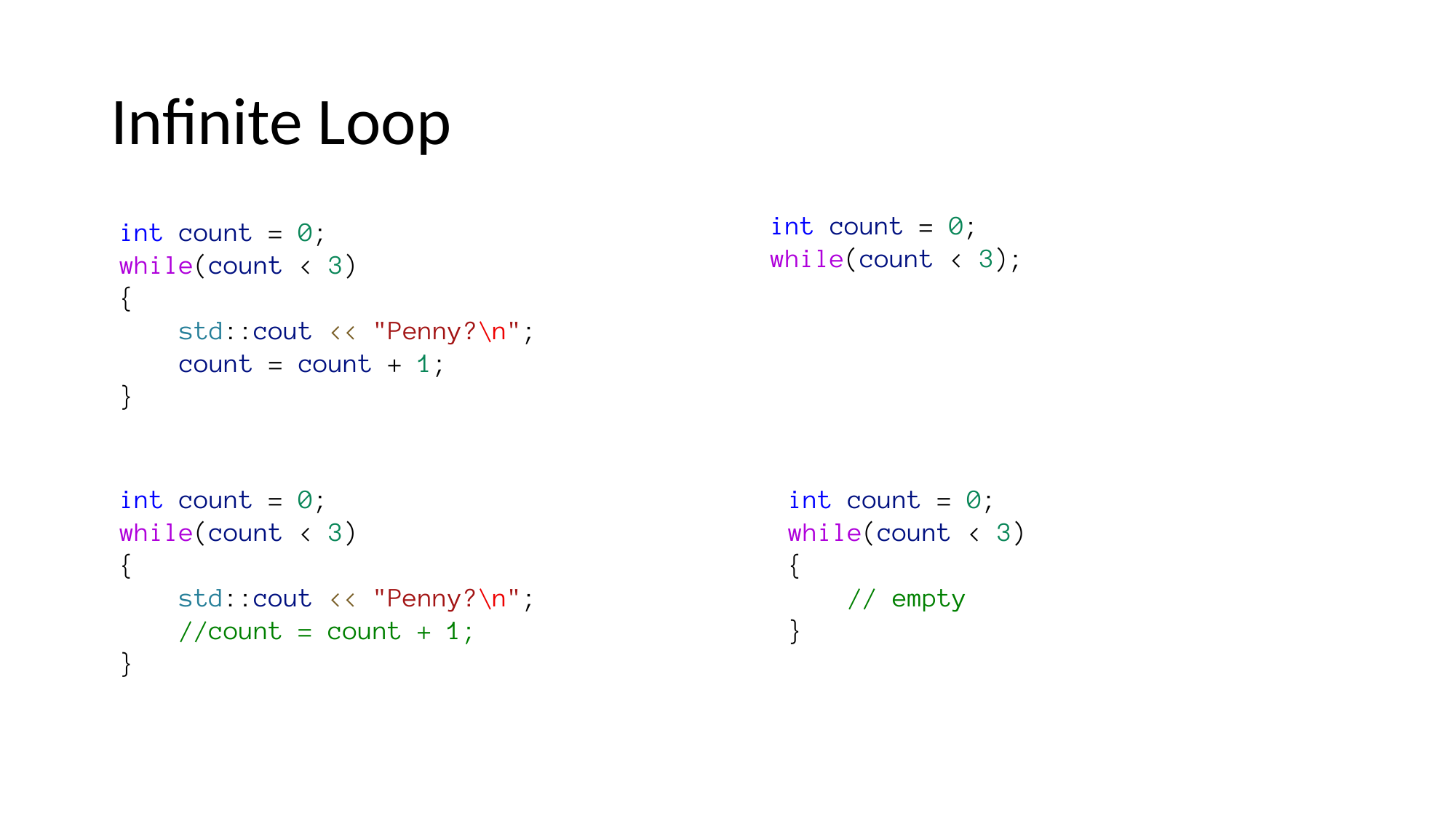

# Infinite Loop
int count = 0;
while(count < 3);
int count = 0;
while(count < 3)
{
    std::cout << "Penny?\n";
    count = count + 1;
}
int count = 0;
while(count < 3)
{
    std::cout << "Penny?\n";
    //count = count + 1;
}

int count = 0;
while(count < 3)
{
    // empty
}